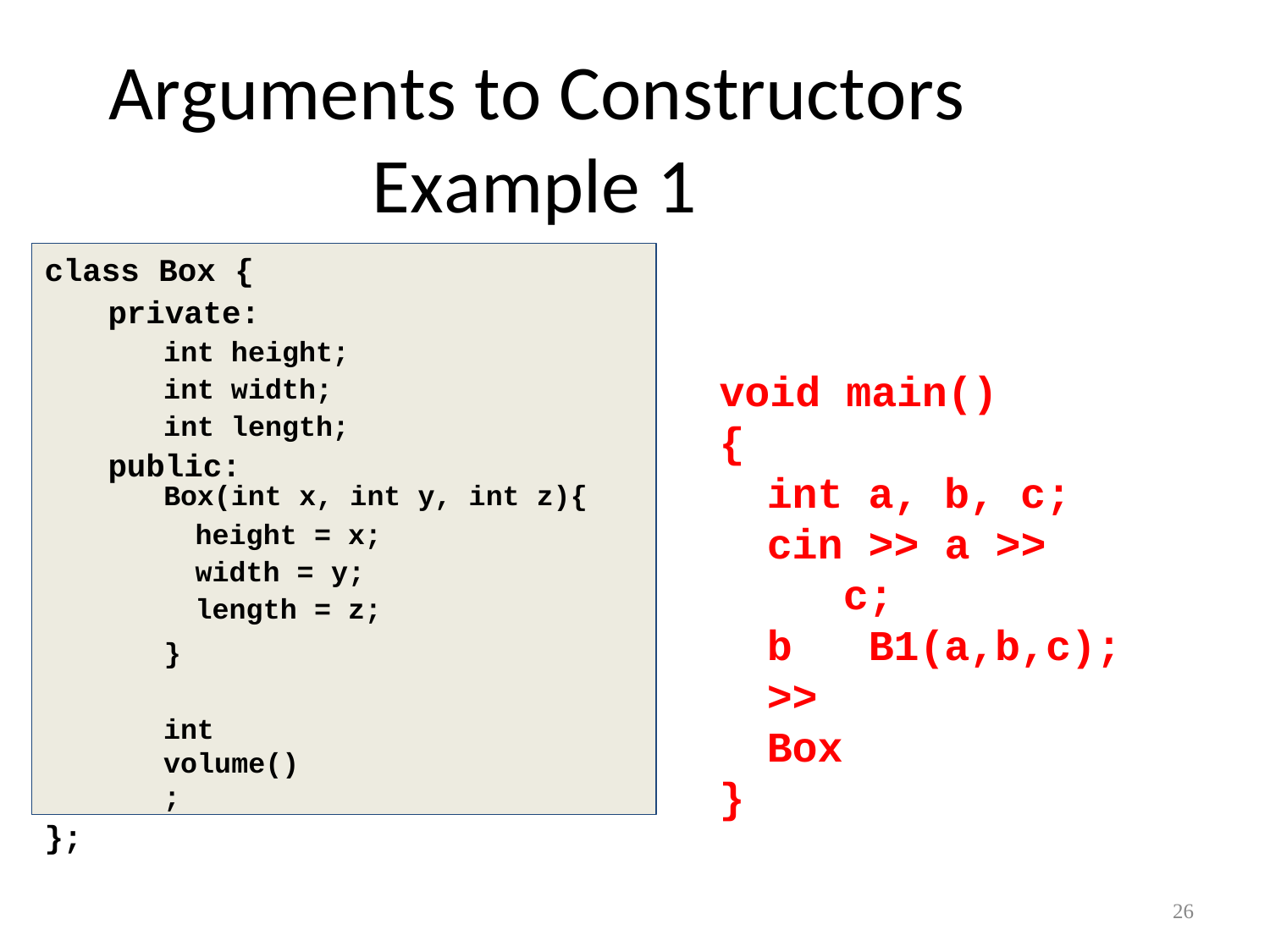

# Arguments to Constructors Example 1

class Box {
private:
int height; int width; int length;
public:
void main()
{
int a, b, c; cin >> a >>	b
>>
Box
}
| Box(int x, int | y, | int | z){ |
| --- | --- | --- | --- |
| height = x; |  |  |  |
| width = y; |  |  |  |
| length = z; |  |  |  |
c;
B1(a,b,c);
}

int volume();
};
26